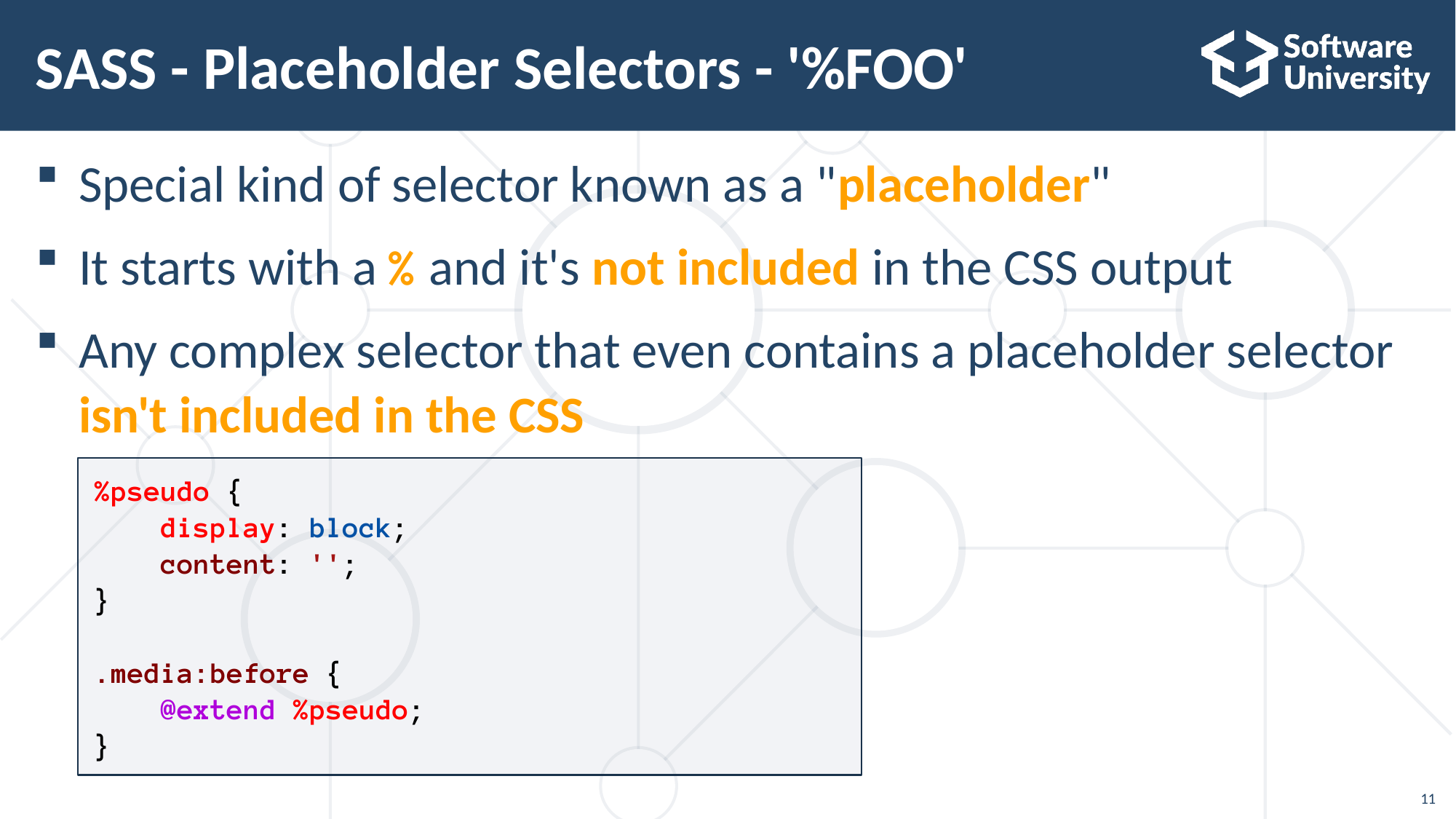

# SASS - Placeholder Selectors - '%FOO'
Special kind of selector known as a "placeholder"
It starts with a % and it's not included in the CSS output
Any complex selector that even contains a placeholder selector isn't included in the CSS
%pseudo {
    display: block;
    content: '';
}
.media:before {
    @extend %pseudo;
}
11